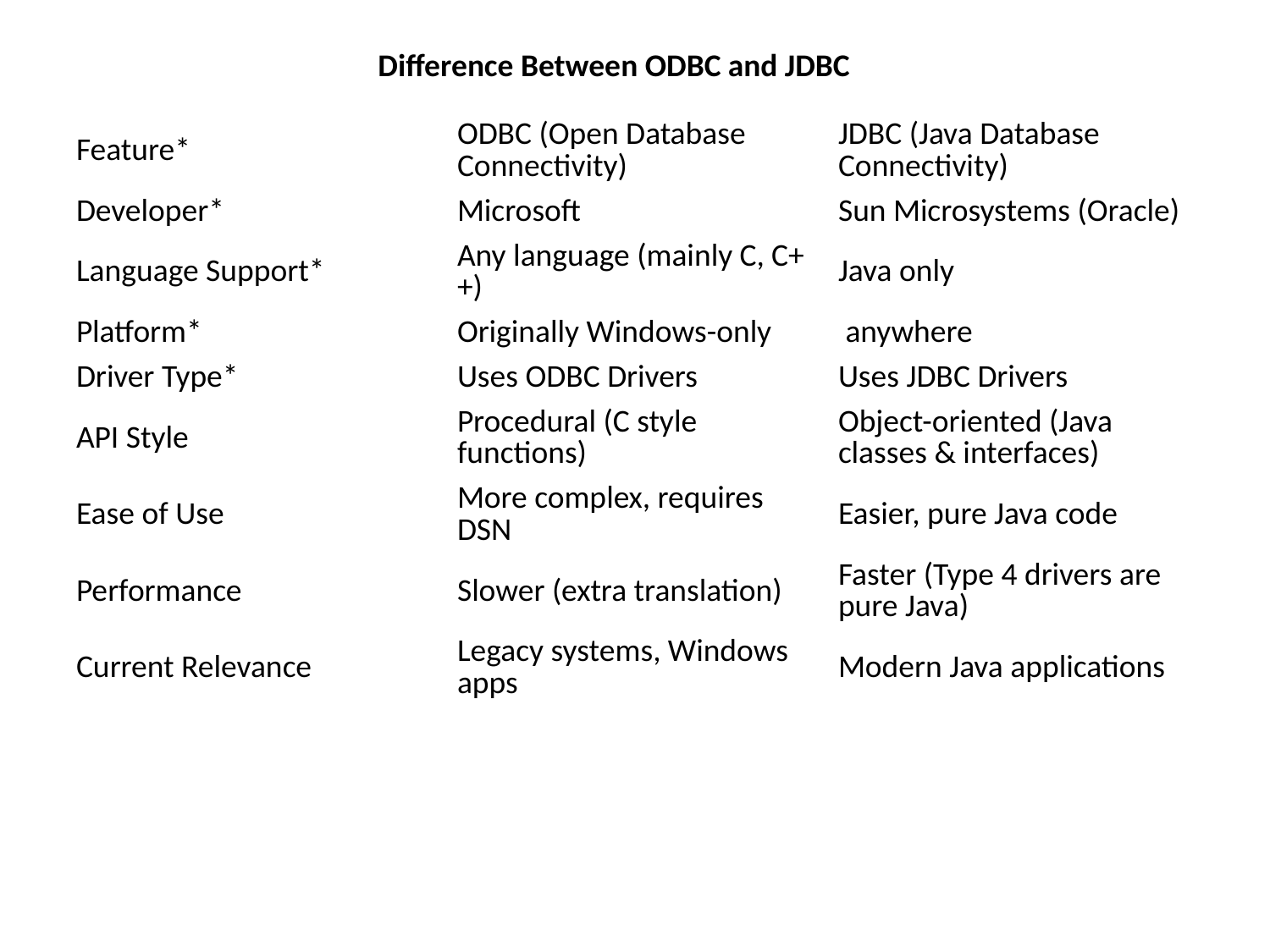

Difference Between ODBC and JDBC
| Feature\* | ODBC (Open Database Connectivity) | JDBC (Java Database Connectivity) |
| --- | --- | --- |
| Developer\* | Microsoft | Sun Microsystems (Oracle) |
| Language Support\* | Any language (mainly C, C++) | Java only |
| Platform\* | Originally Windows-only | anywhere |
| Driver Type\* | Uses ODBC Drivers | Uses JDBC Drivers |
| API Style | Procedural (C style functions) | Object-oriented (Java classes & interfaces) |
| Ease of Use | More complex, requires DSN | Easier, pure Java code |
| Performance | Slower (extra translation) | Faster (Type 4 drivers are pure Java) |
| Current Relevance | Legacy systems, Windows apps | Modern Java applications |